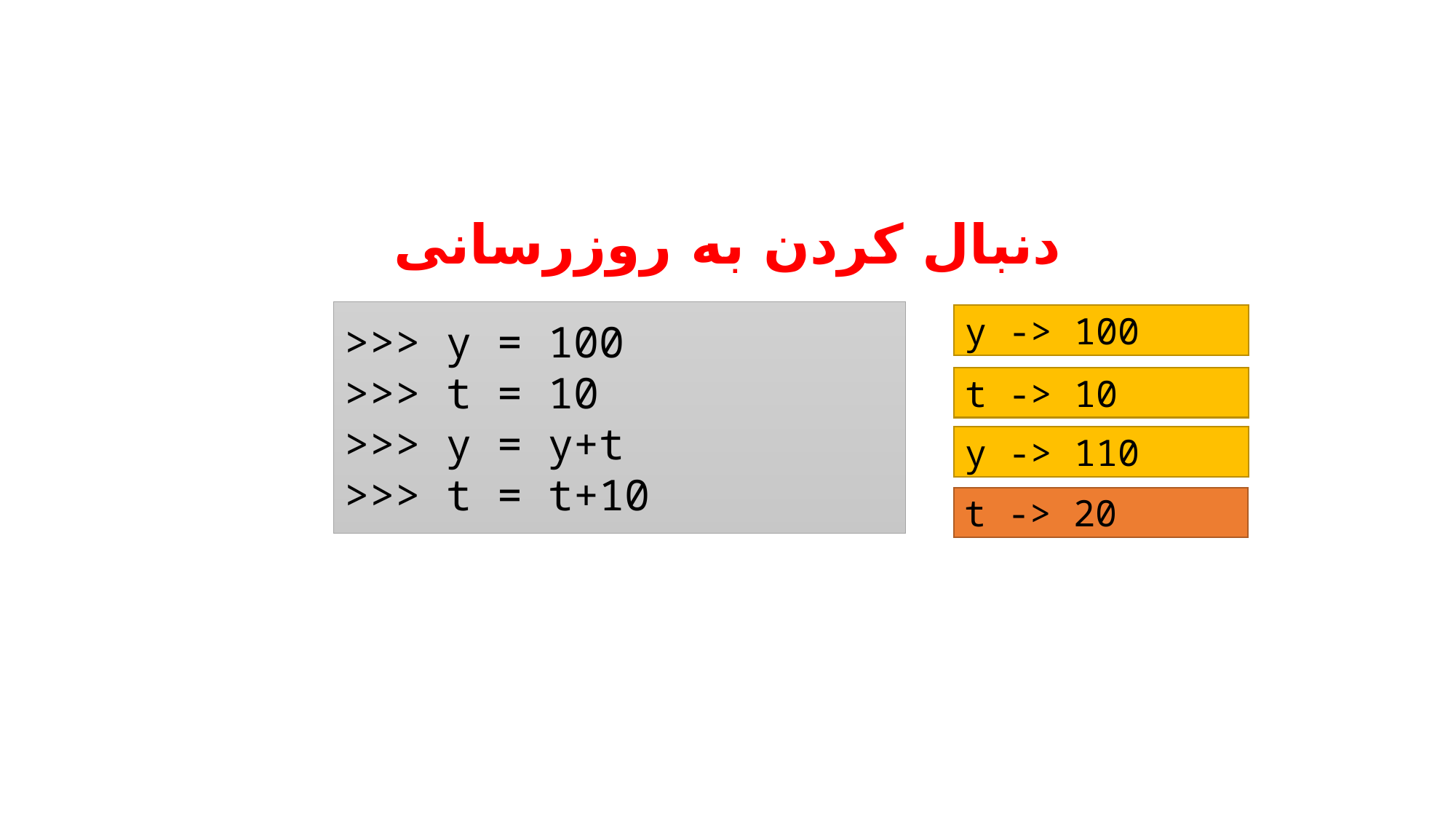

# دنبال کردن به روزرسانی
>>> y = 100
>>> t = 10
>>> y = y+t
>>> t = t+10
y -> 100
t -> 10
y -> 110
t -> 20